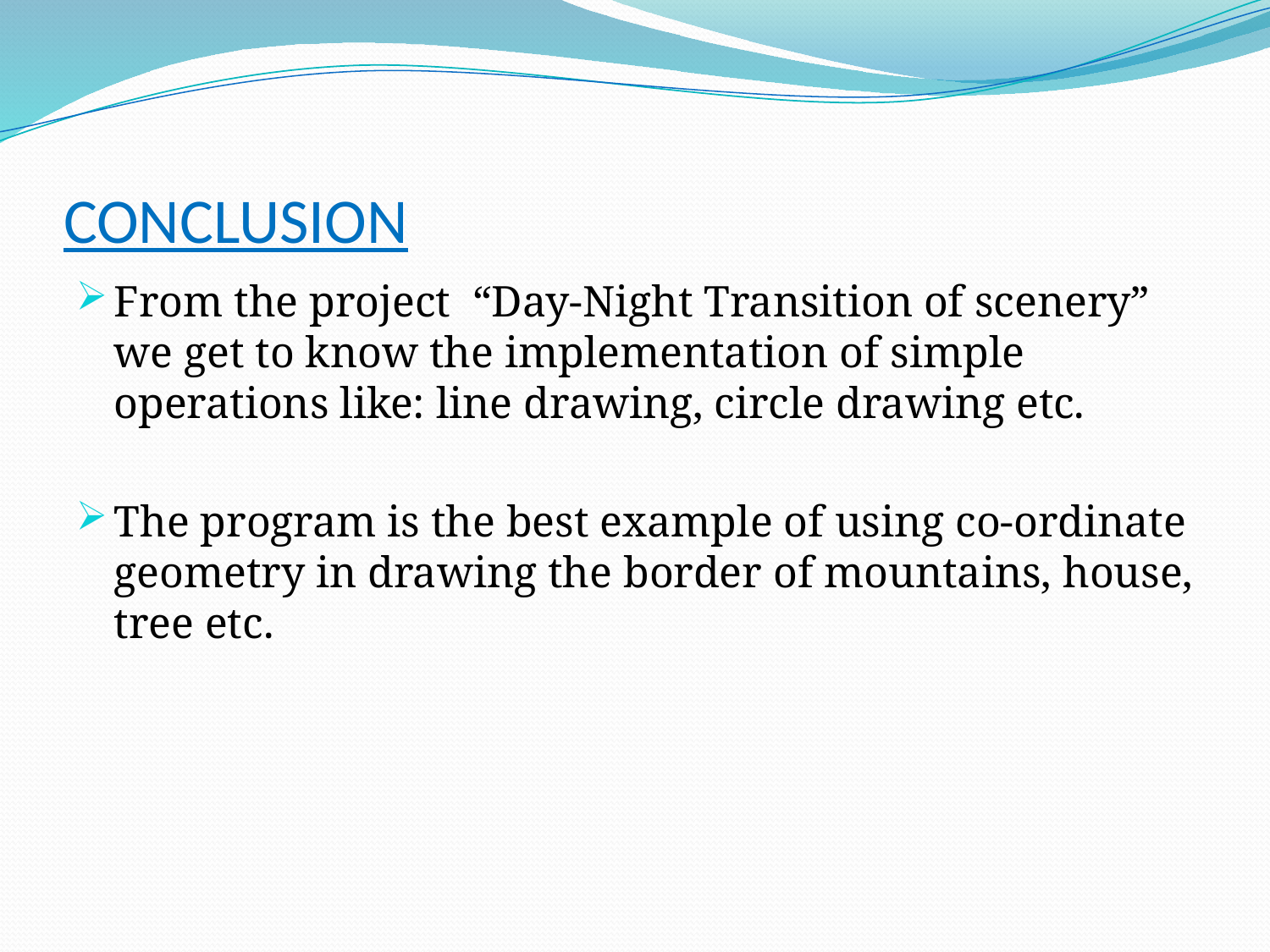

# CONCLUSION
From the project  “Day-Night Transition of scenery” we get to know the implementation of simple operations like: line drawing, circle drawing etc.

The program is the best example of using co-ordinate geometry in drawing the border of mountains, house, tree etc.